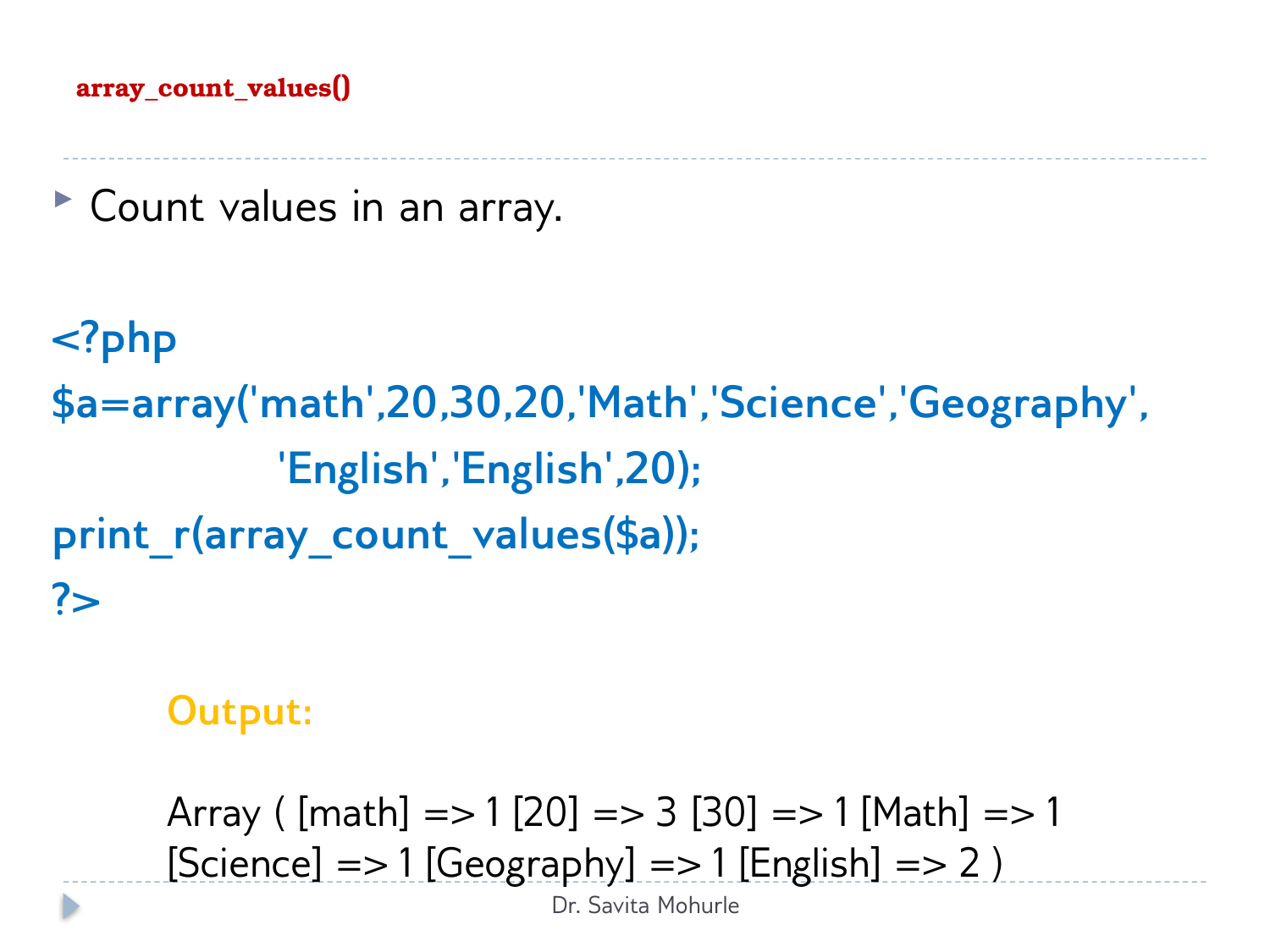

# array_count_values()
Count values in an array.

<?php
$a=array('math',20,30,20,'Math','Science','Geography',
		    'English','English',20);
print_r(array_count_values($a));
?>

Output:

Array ( [math] => 1 [20] => 3 [30] => 1 [Math] => 1 [Science] => 1 [Geography] => 1 [English] => 2 )
Dr. Savita Mohurle